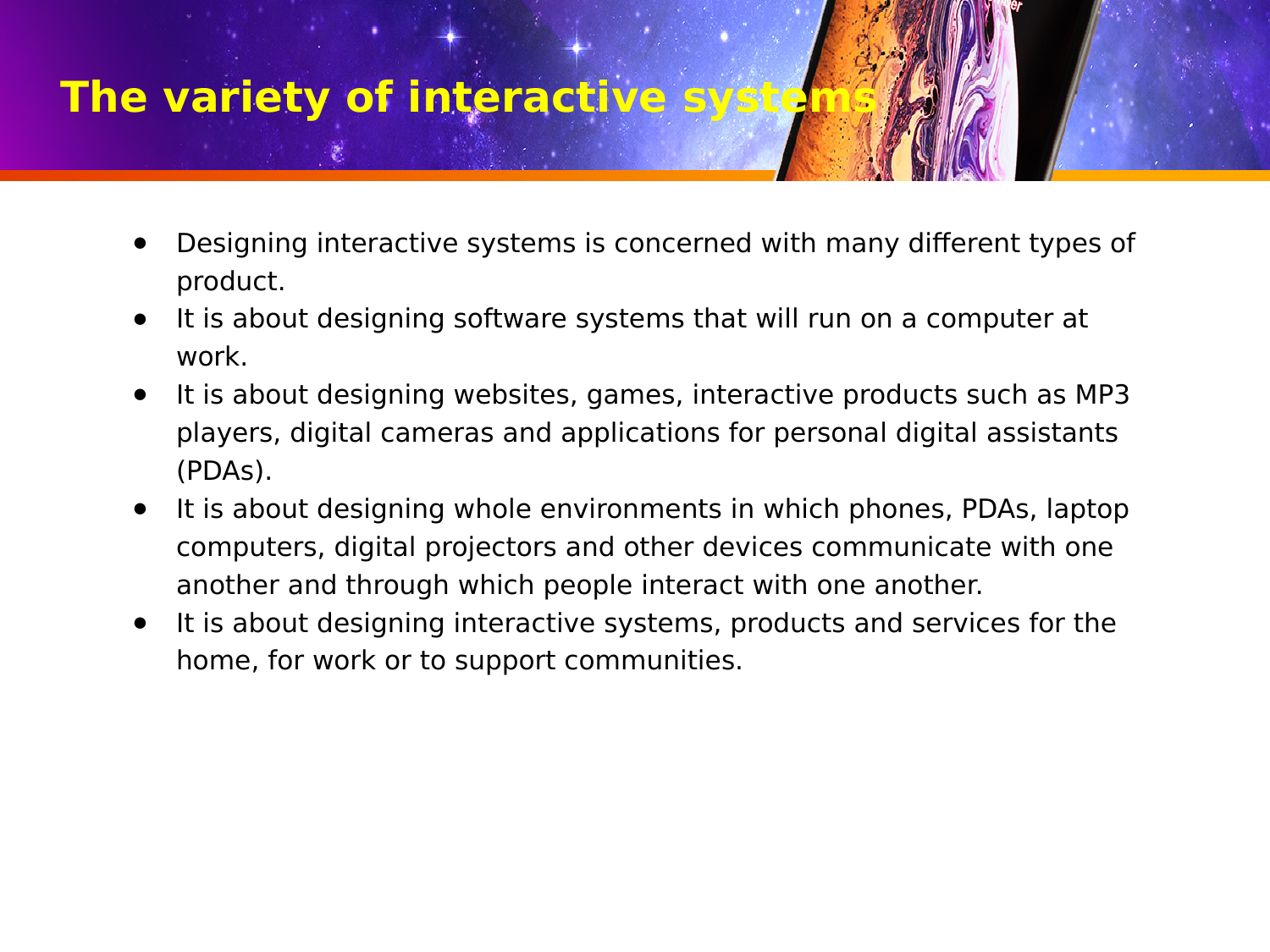

# The variety of interactive systems
Designing interactive systems is concerned with many different types of product.
It is about designing software systems that will run on a computer at work.
It is about designing websites, games, interactive products such as MP3 players, digital cameras and applications for personal digital assistants (PDAs).
It is about designing whole environments in which phones, PDAs, laptop computers, digital projectors and other devices communicate with one another and through which people interact with one another.
It is about designing interactive systems, products and services for the home, for work or to support communities.